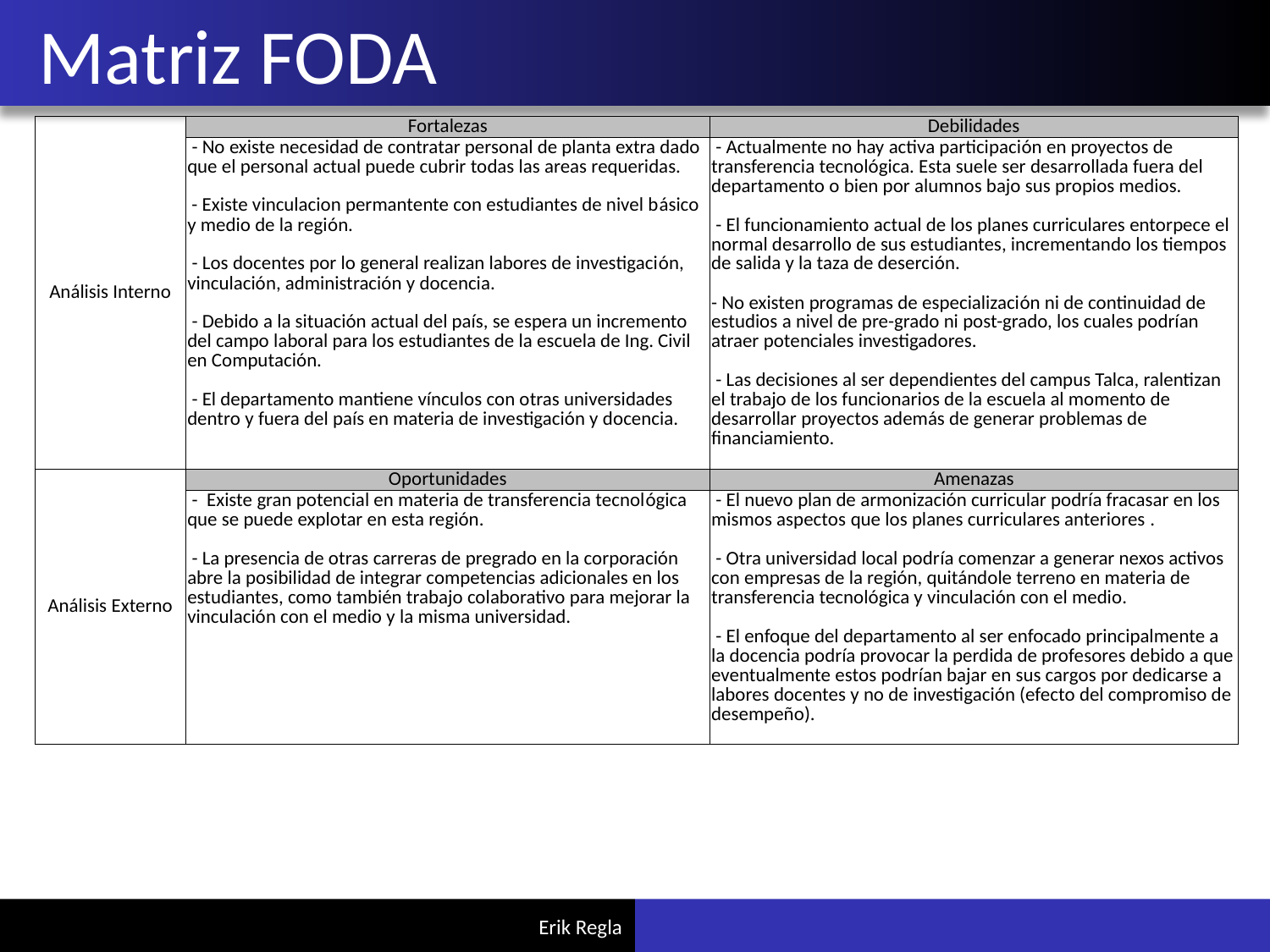

# Matriz FODA
| Análisis Interno | Fortalezas | Debilidades |
| --- | --- | --- |
|  | - No existe necesidad de contratar personal de planta extra dado que el personal actual puede cubrir todas las areas requeridas. - Existe vinculacion permantente con estudiantes de nivel básico y medio de la región. - Los docentes por lo general realizan labores de investigación, vinculación, administración y docencia. - Debido a la situación actual del país, se espera un incremento del campo laboral para los estudiantes de la escuela de Ing. Civil en Computación. - El departamento mantiene vínculos con otras universidades dentro y fuera del país en materia de investigación y docencia. | - Actualmente no hay activa participación en proyectos de transferencia tecnológica. Esta suele ser desarrollada fuera del departamento o bien por alumnos bajo sus propios medios. - El funcionamiento actual de los planes curriculares entorpece el normal desarrollo de sus estudiantes, incrementando los tiempos de salida y la taza de deserción. - No existen programas de especialización ni de continuidad de estudios a nivel de pre-grado ni post-grado, los cuales podrían atraer potenciales investigadores. - Las decisiones al ser dependientes del campus Talca, ralentizan el trabajo de los funcionarios de la escuela al momento de desarrollar proyectos además de generar problemas de financiamiento. |
| Análisis Externo | Oportunidades | Amenazas |
|  | - Existe gran potencial en materia de transferencia tecnológica que se puede explotar en esta región. - La presencia de otras carreras de pregrado en la corporación abre la posibilidad de integrar competencias adicionales en los estudiantes, como también trabajo colaborativo para mejorar la vinculación con el medio y la misma universidad. | - El nuevo plan de armonización curricular podría fracasar en los mismos aspectos que los planes curriculares anteriores . - Otra universidad local podría comenzar a generar nexos activos con empresas de la región, quitándole terreno en materia de transferencia tecnológica y vinculación con el medio. - El enfoque del departamento al ser enfocado principalmente a la docencia podría provocar la perdida de profesores debido a que eventualmente estos podrían bajar en sus cargos por dedicarse a labores docentes y no de investigación (efecto del compromiso de desempeño). |